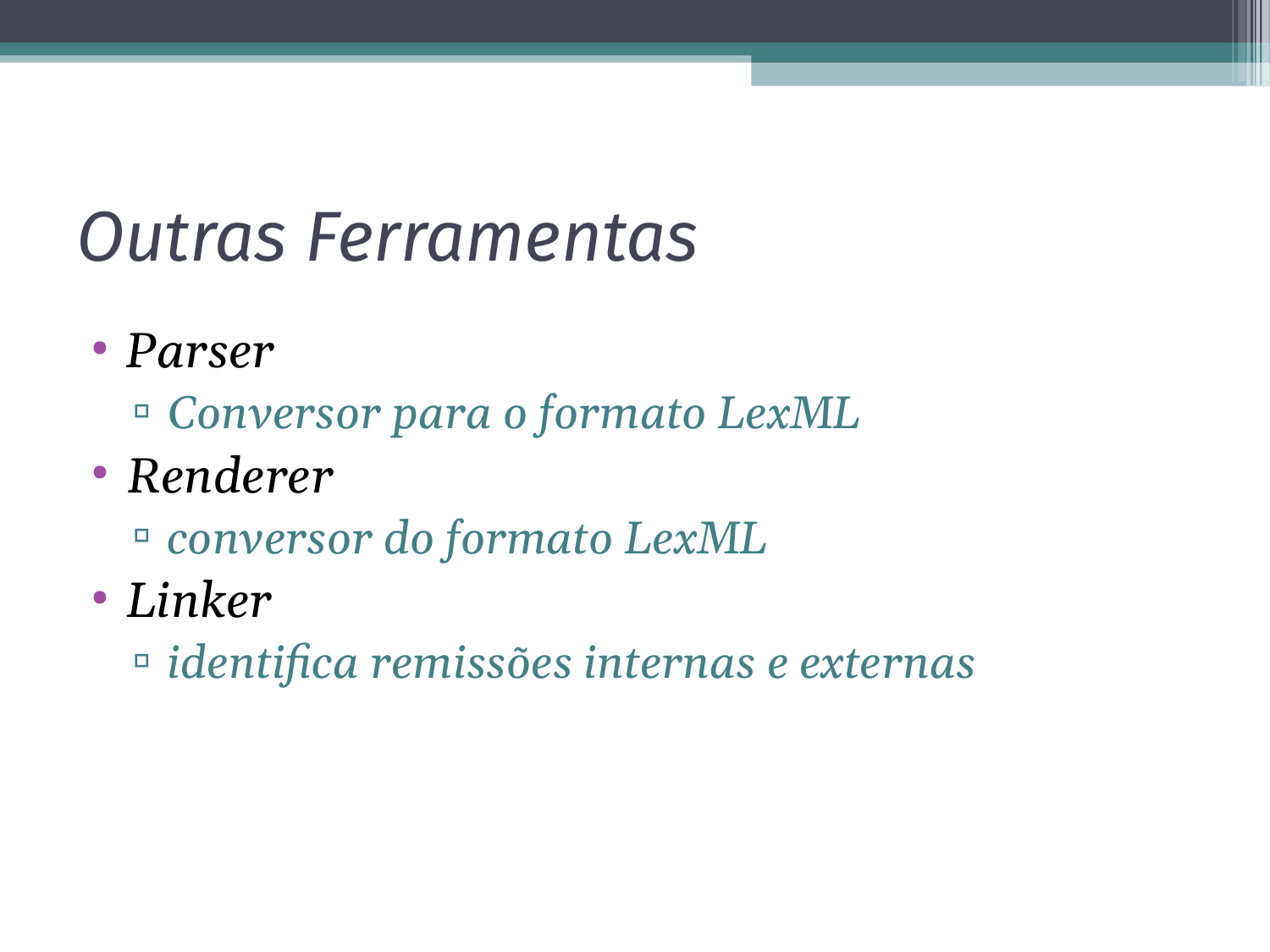

Outras Ferramentas
Parser
Conversor para o formato LexML
Renderer
conversor do formato LexML
Linker
identifica remissões internas e externas